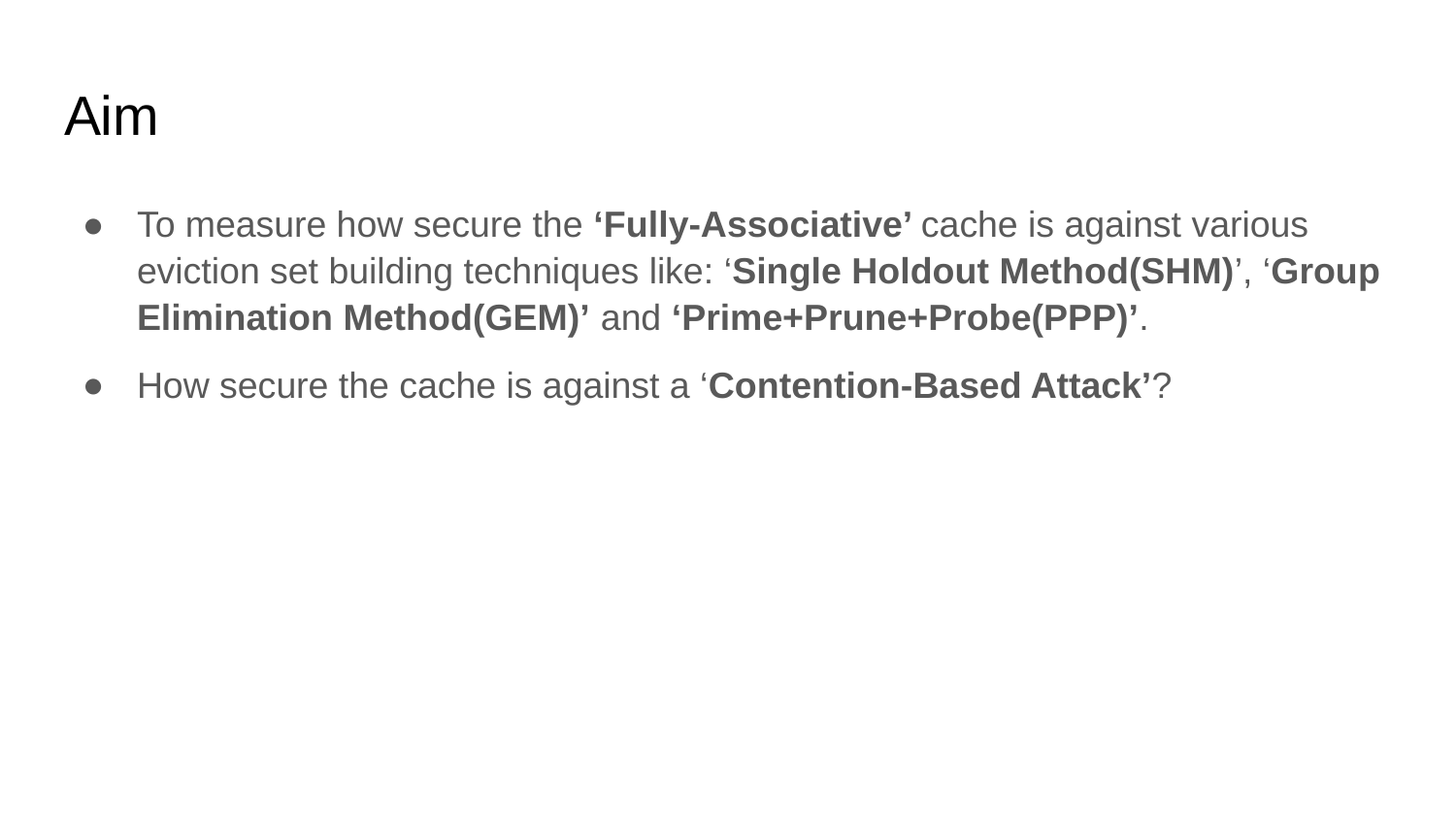

# Aim
To measure how secure the ‘Fully-Associative’ cache is against various eviction set building techniques like: ‘Single Holdout Method(SHM)’, ‘Group Elimination Method(GEM)’ and ‘Prime+Prune+Probe(PPP)’.
How secure the cache is against a ‘Contention-Based Attack’?